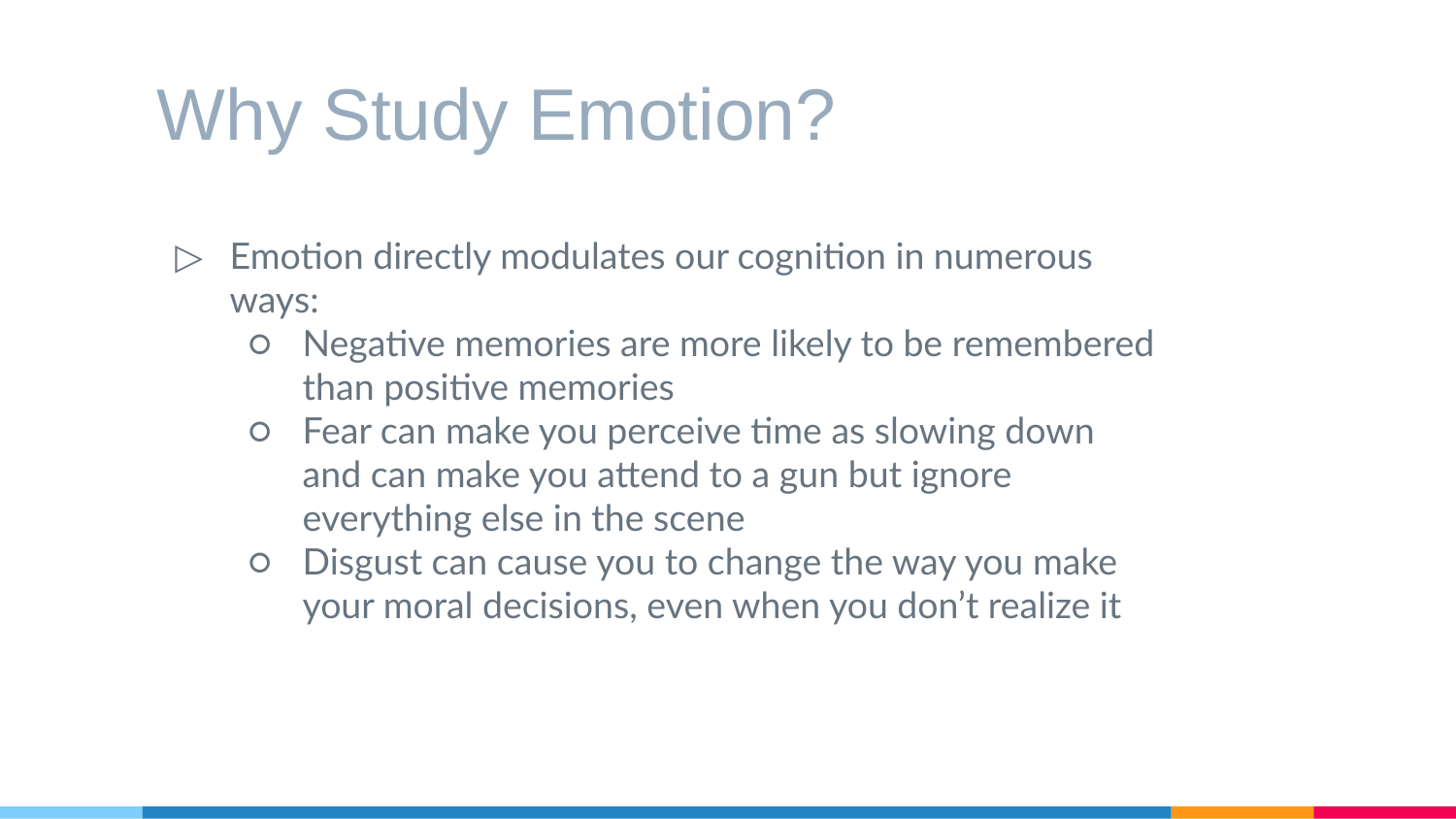

# Why Study Emotion?
Emotion directly modulates our cognition in numerous ways:
Negative memories are more likely to be remembered than positive memories
Fear can make you perceive time as slowing down and can make you attend to a gun but ignore everything else in the scene
Disgust can cause you to change the way you make your moral decisions, even when you don’t realize it